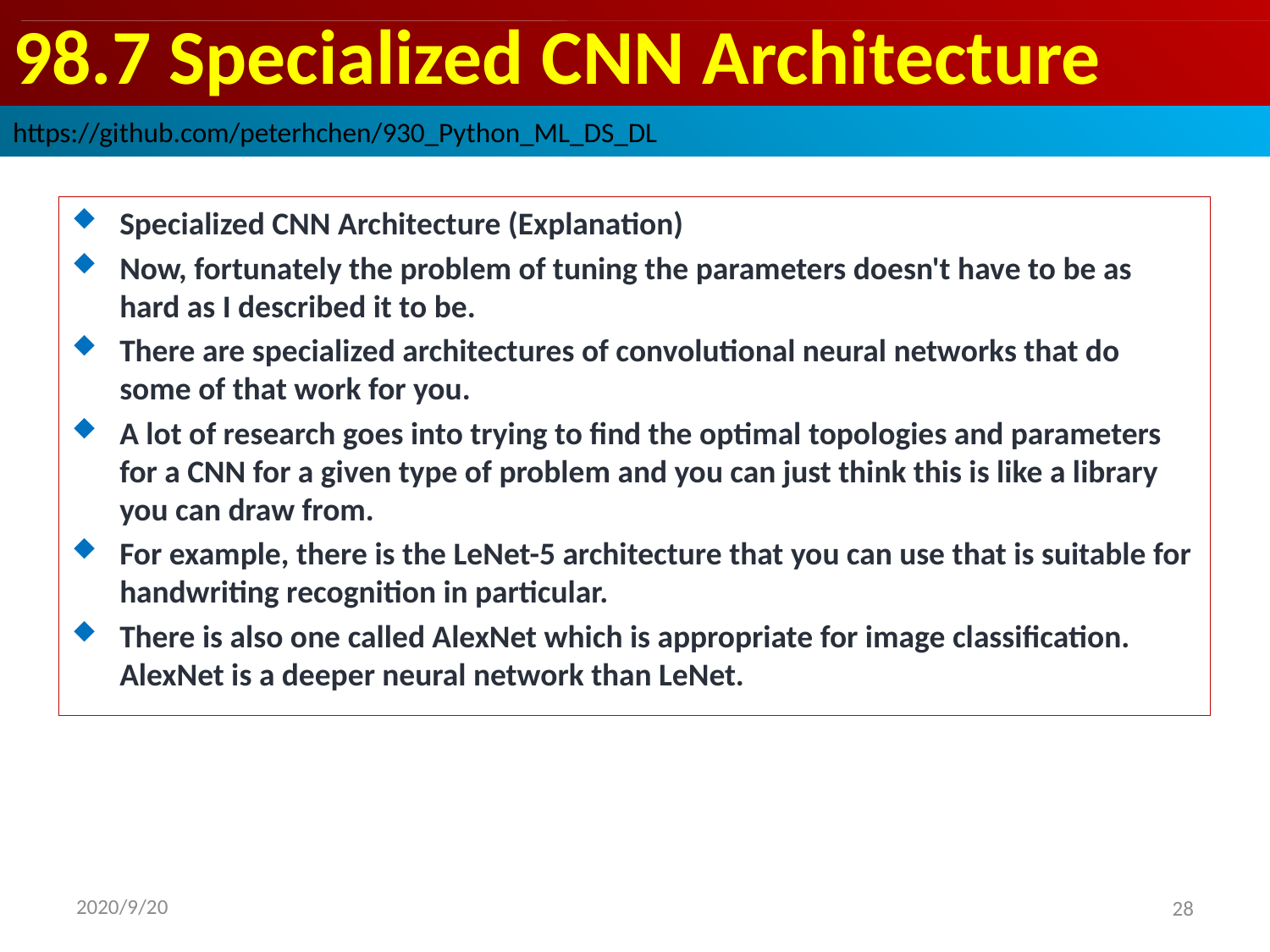

# 98.7 Specialized CNN Architecture

https://github.com/peterhchen/930_Python_ML_DS_DL
Specialized CNN Architecture (Explanation)
Now, fortunately the problem of tuning the parameters doesn't have to be as hard as I described it to be.
There are specialized architectures of convolutional neural networks that do some of that work for you.
A lot of research goes into trying to find the optimal topologies and parameters for a CNN for a given type of problem and you can just think this is like a library you can draw from.
For example, there is the LeNet-5 architecture that you can use that is suitable for handwriting recognition in particular.
There is also one called AlexNet which is appropriate for image classification. AlexNet is a deeper neural network than LeNet.
2020/9/20
28